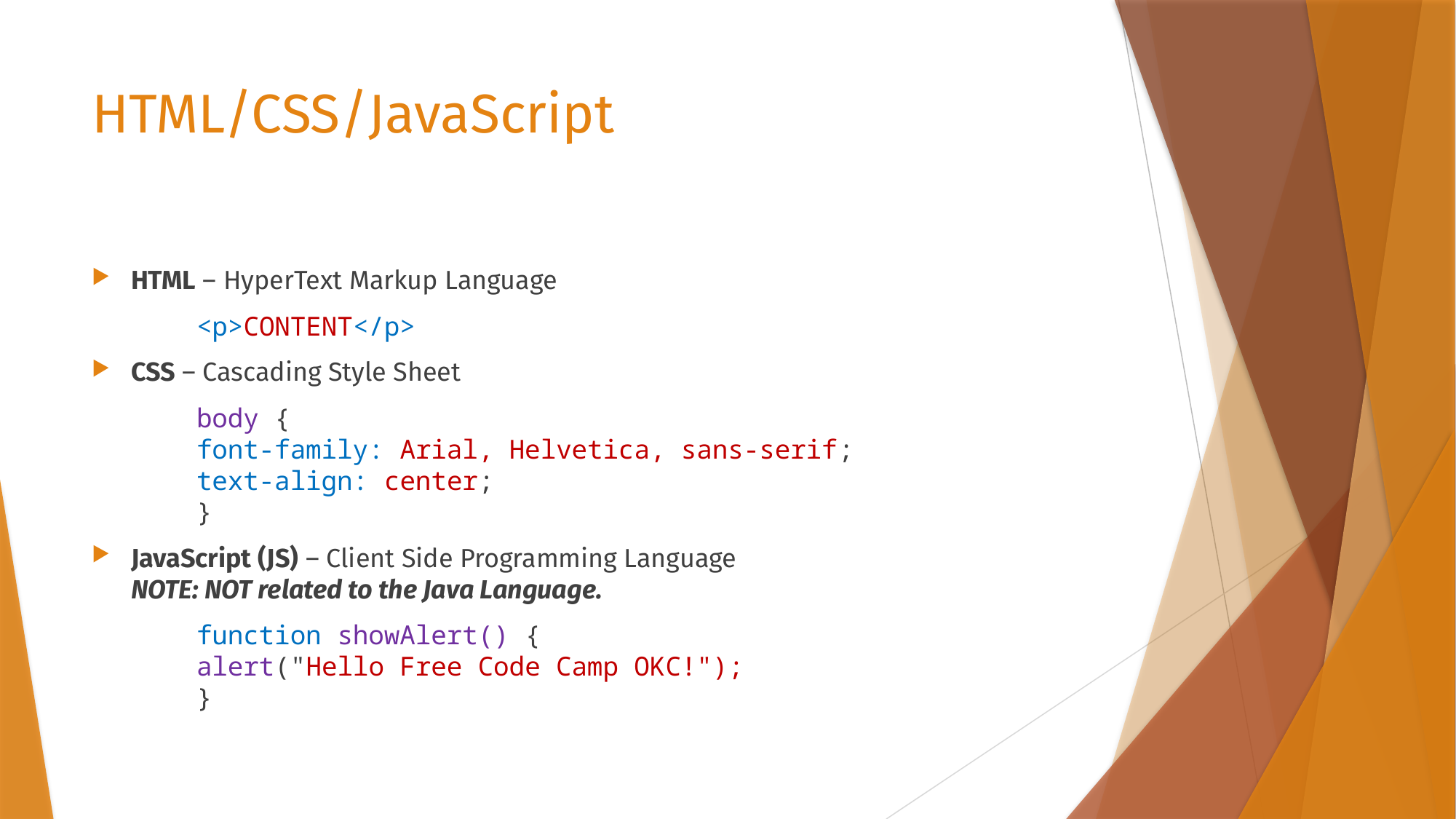

# HTML/CSS/JavaScript
HTML – HyperText Markup Language
	<p>CONTENT</p>
CSS – Cascading Style Sheet
	body {
		font-family: Arial, Helvetica, sans-serif;
		text-align: center;
	}
JavaScript (JS) – Client Side Programming Language
NOTE: NOT related to the Java Language.
	function showAlert() {
		alert("Hello Free Code Camp OKC!");
	}